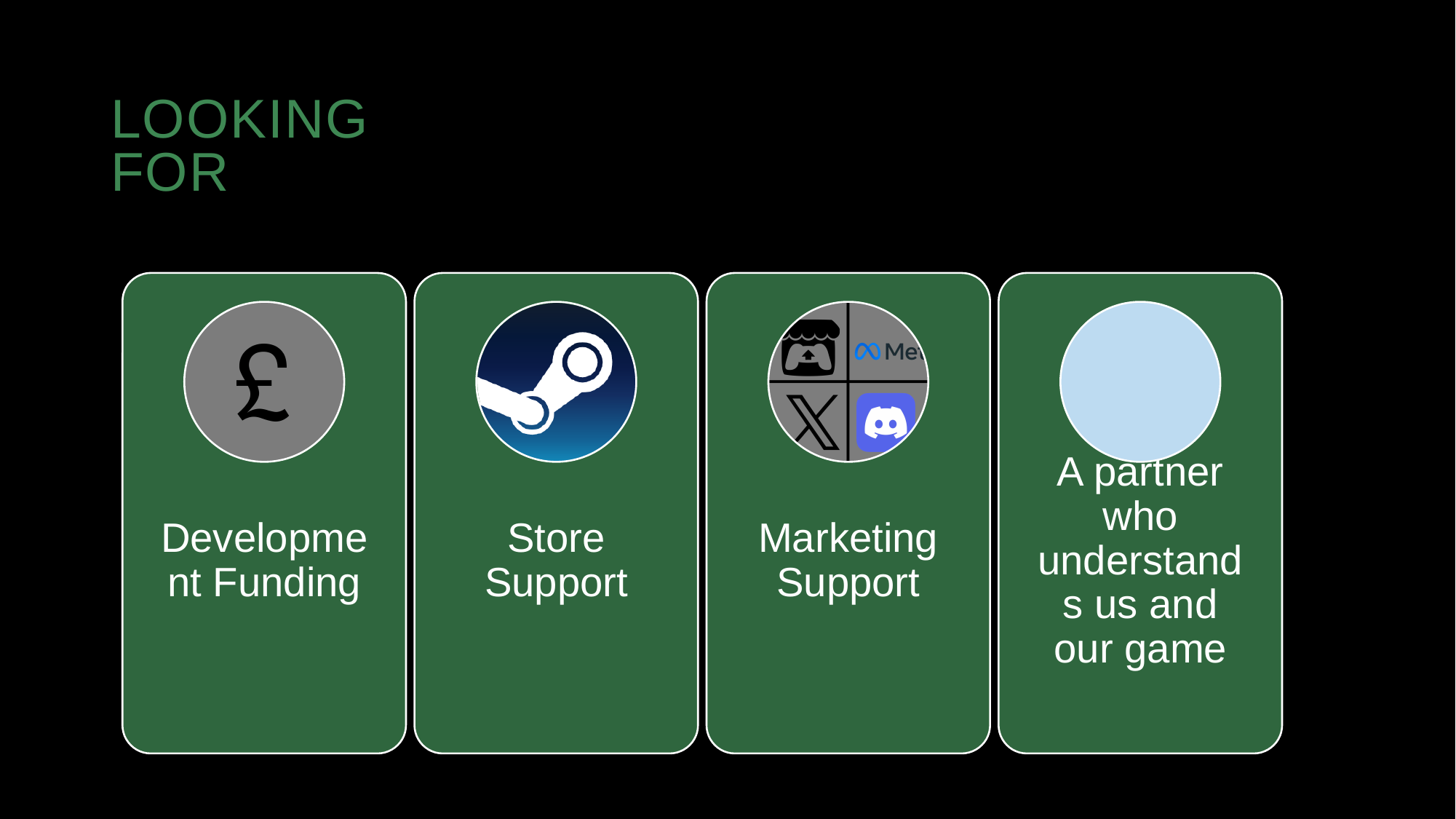

Looking For
Development Funding
Store Support
Marketing Support
A partner who understands us and our game